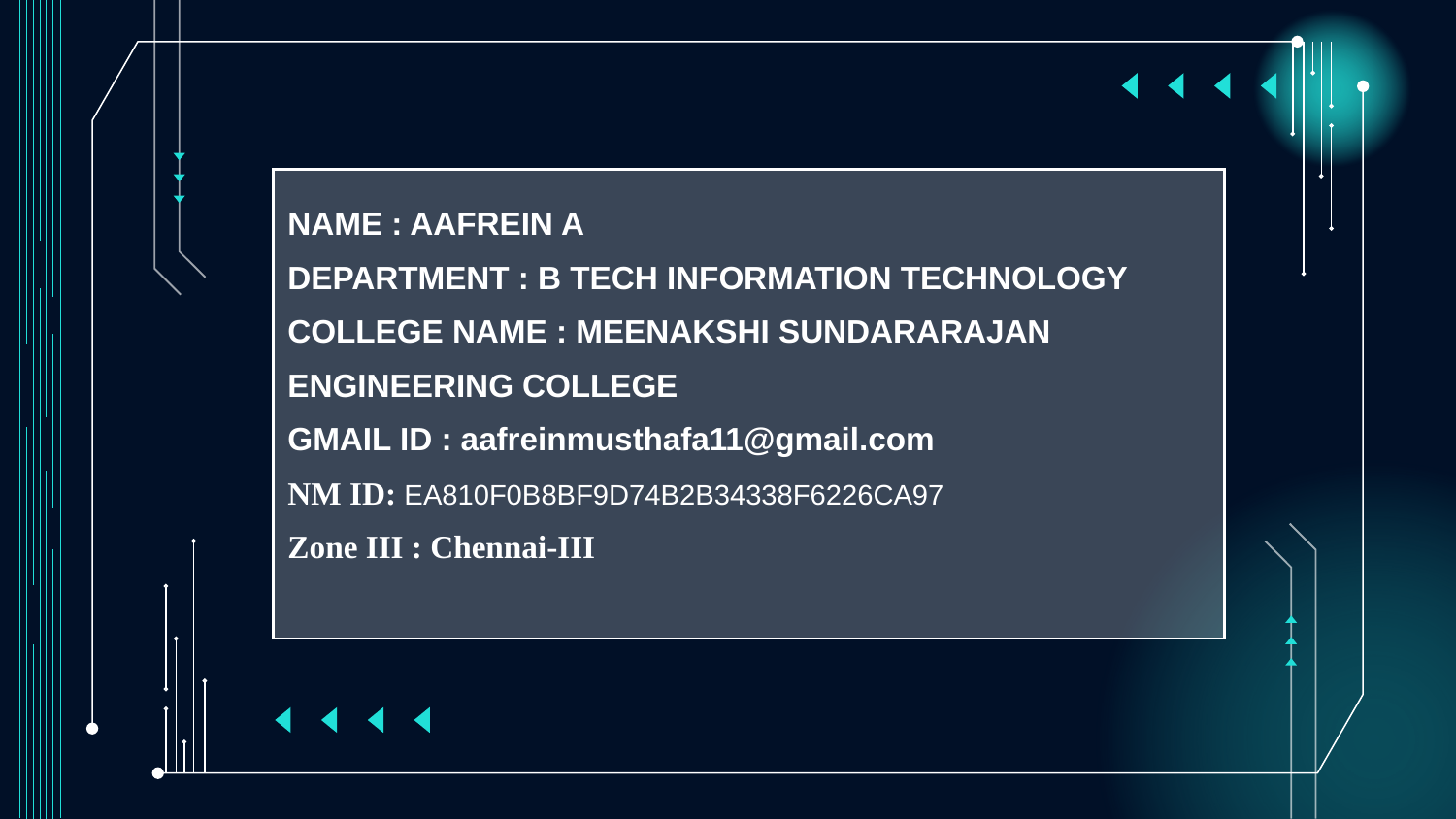

| NAME : AAFREIN A DEPARTMENT : B TECH INFORMATION TECHNOLOGY COLLEGE NAME : MEENAKSHI SUNDARARAJAN ENGINEERING COLLEGE GMAIL ID : aafreinmusthafa11@gmail.com NM ID: EA810F0B8BF9D74B2B34338F6226CA97 Zone III : Chennai-III |
| --- |